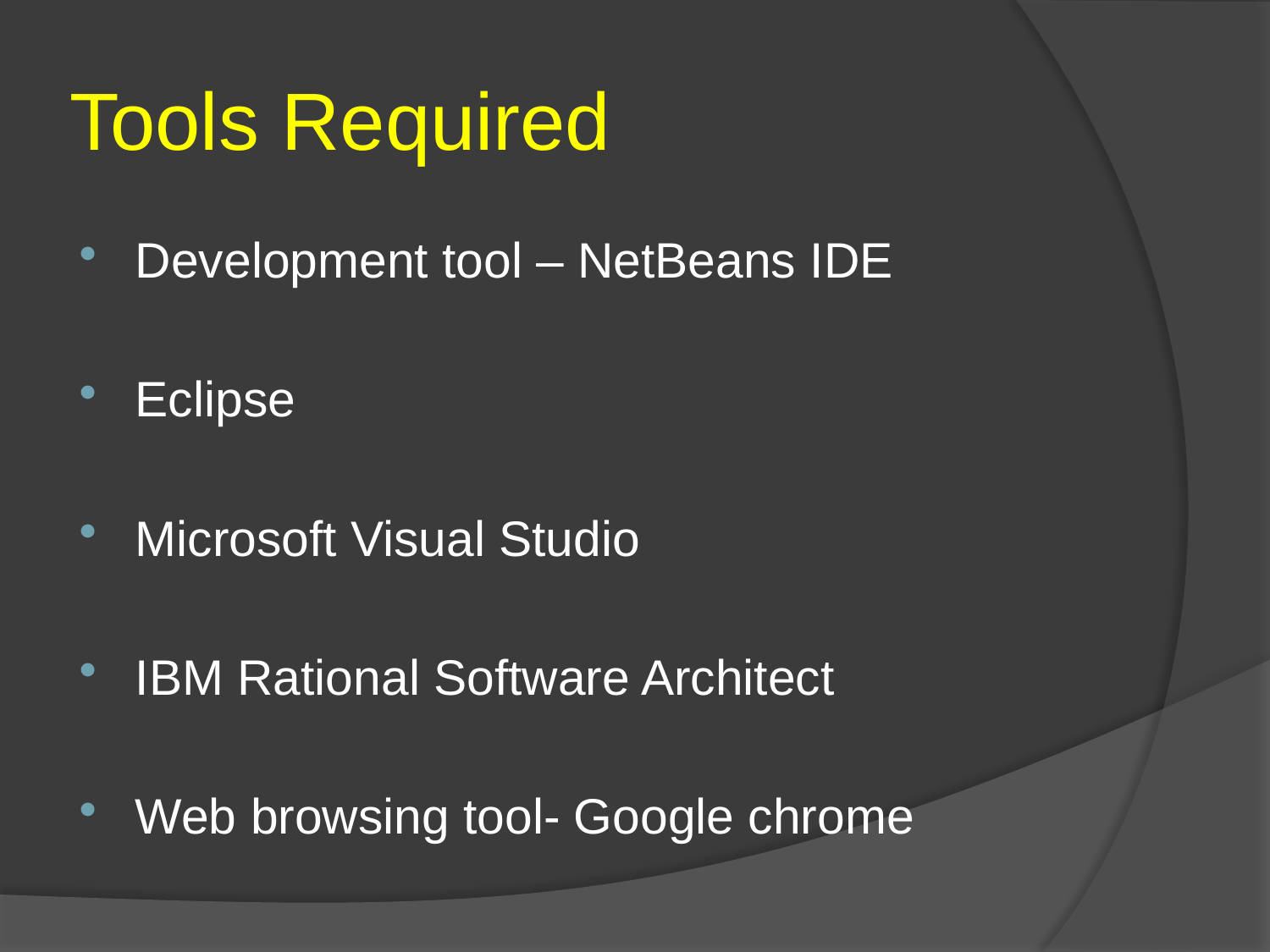

# Tools Required
Development tool – NetBeans IDE

Eclipse

Microsoft Visual Studio

IBM Rational Software Architect

Web browsing tool- Google chrome